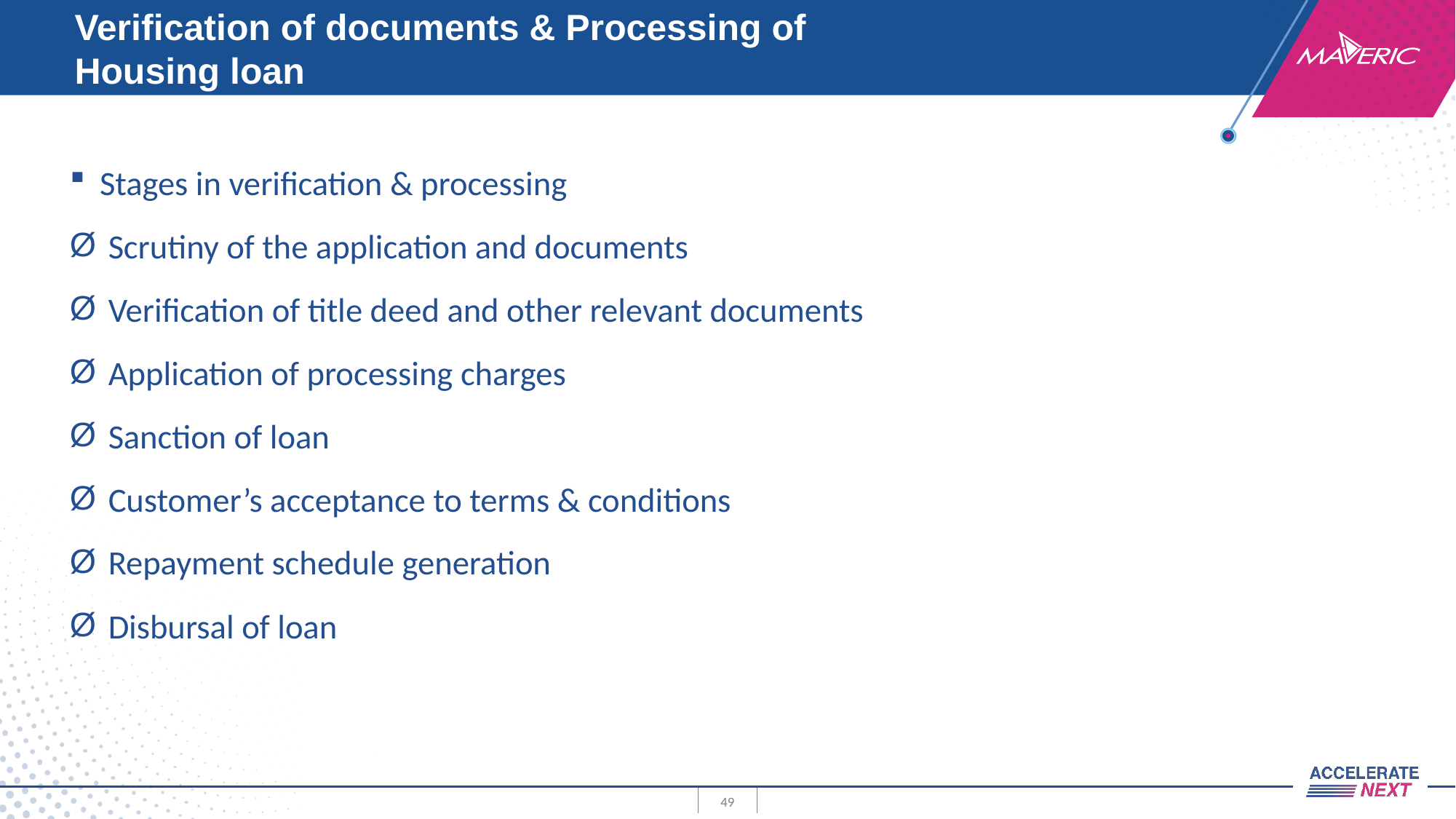

# Verification of documents & Processing of Housing loan
Stages in verification & processing
Scrutiny of the application and documents
Verification of title deed and other relevant documents
Application of processing charges
Sanction of loan
Customer’s acceptance to terms & conditions
Repayment schedule generation
Disbursal of loan

49